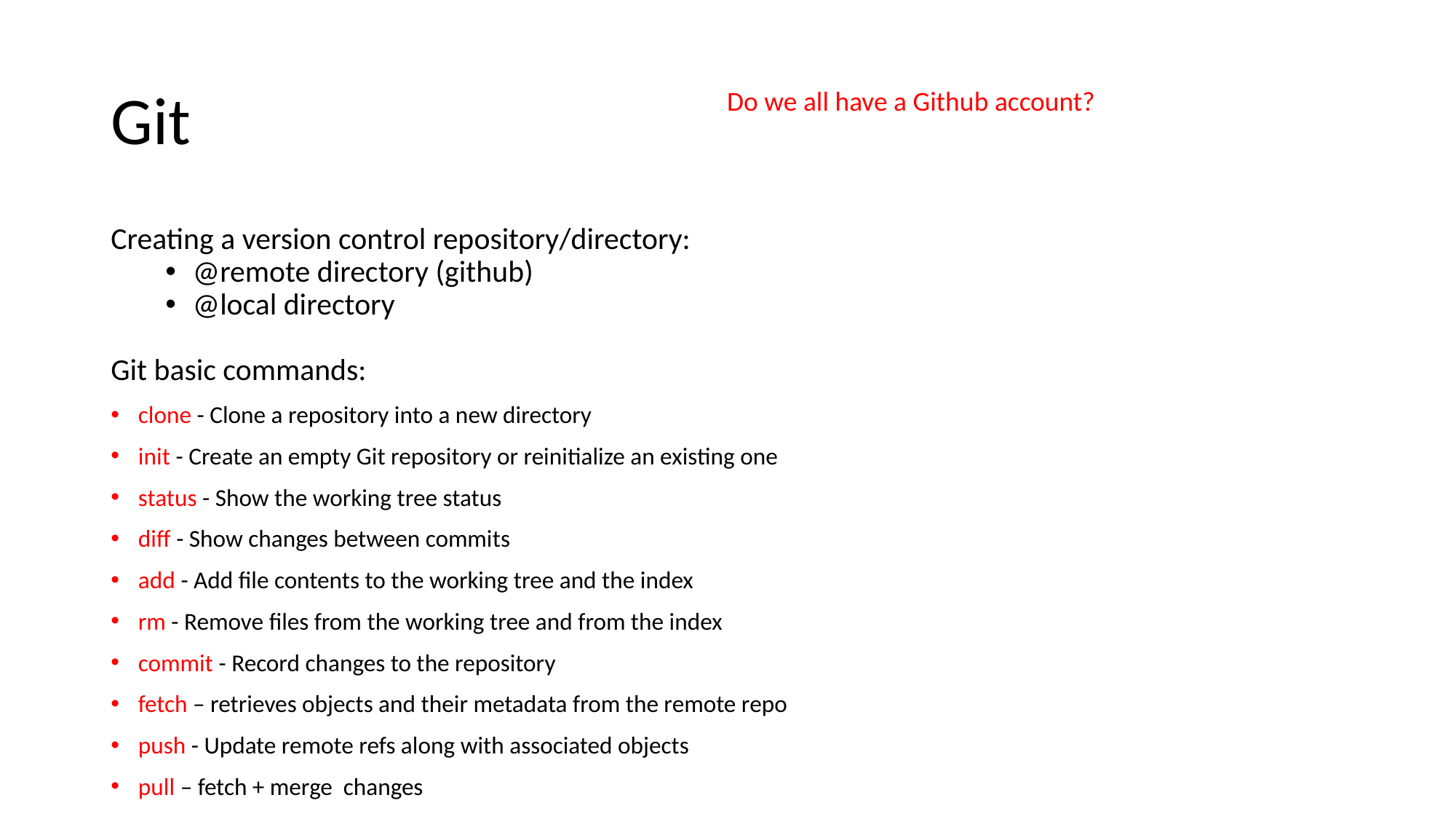

# Git
Do we all have a Github account?
Creating a version control repository/directory:
@remote directory (github)
@local directory

Git basic commands:
clone - Clone a repository into a new directory
init - Create an empty Git repository or reinitialize an existing one
status - Show the working tree status
diff - Show changes between commits
add - Add file contents to the working tree and the index
rm - Remove files from the working tree and from the index
commit - Record changes to the repository
fetch – retrieves objects and their metadata from the remote repo
push - Update remote refs along with associated objects
pull – fetch + merge  changes